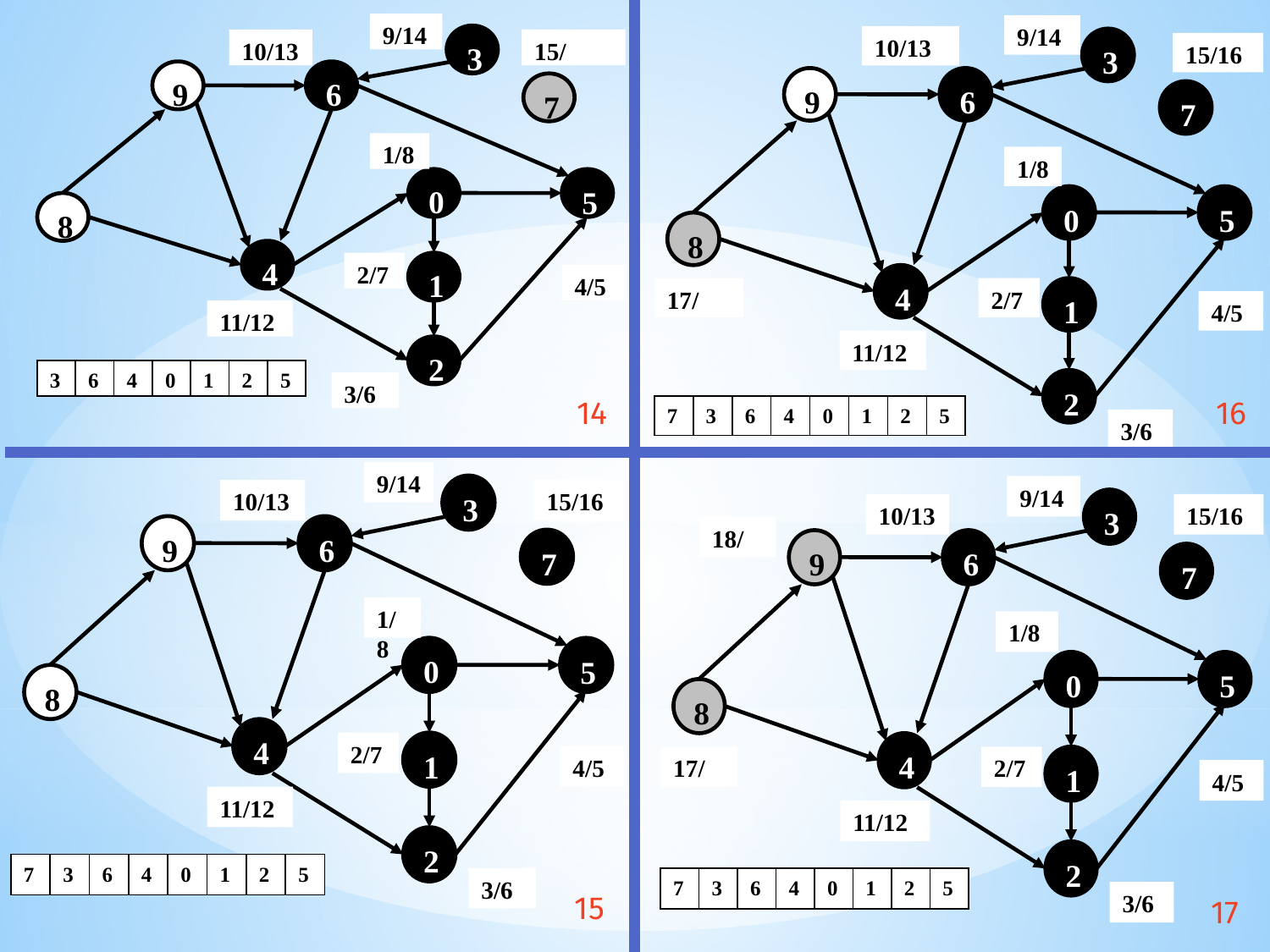

9/14
3
10/13
15/
9
6
7
1/8
0
5
8
4
1
2/7
4/5
11/12
2
3
6
4
0
1
2
5
3/6

9/14
10/13
3
15/16
9
6
7
1/8
0
5
8
4
1
17/
2/7
4/5
11/12
2
7
3
6
4
0
1
2
5
3/6
14
16

9/14
3
10/13
15/16
9
6
7
1/8
0
5
8
4
1
2/7
4/5
11/12
2
7
3
6
4
0
1
2
5
3/6

9/14
3
10/13
15/16
18/
9
6
7
1/8
0
5
8
4
1
2/7
17/
4/5
11/12
2
7
3
6
4
0
1
2
5
3/6
15
17